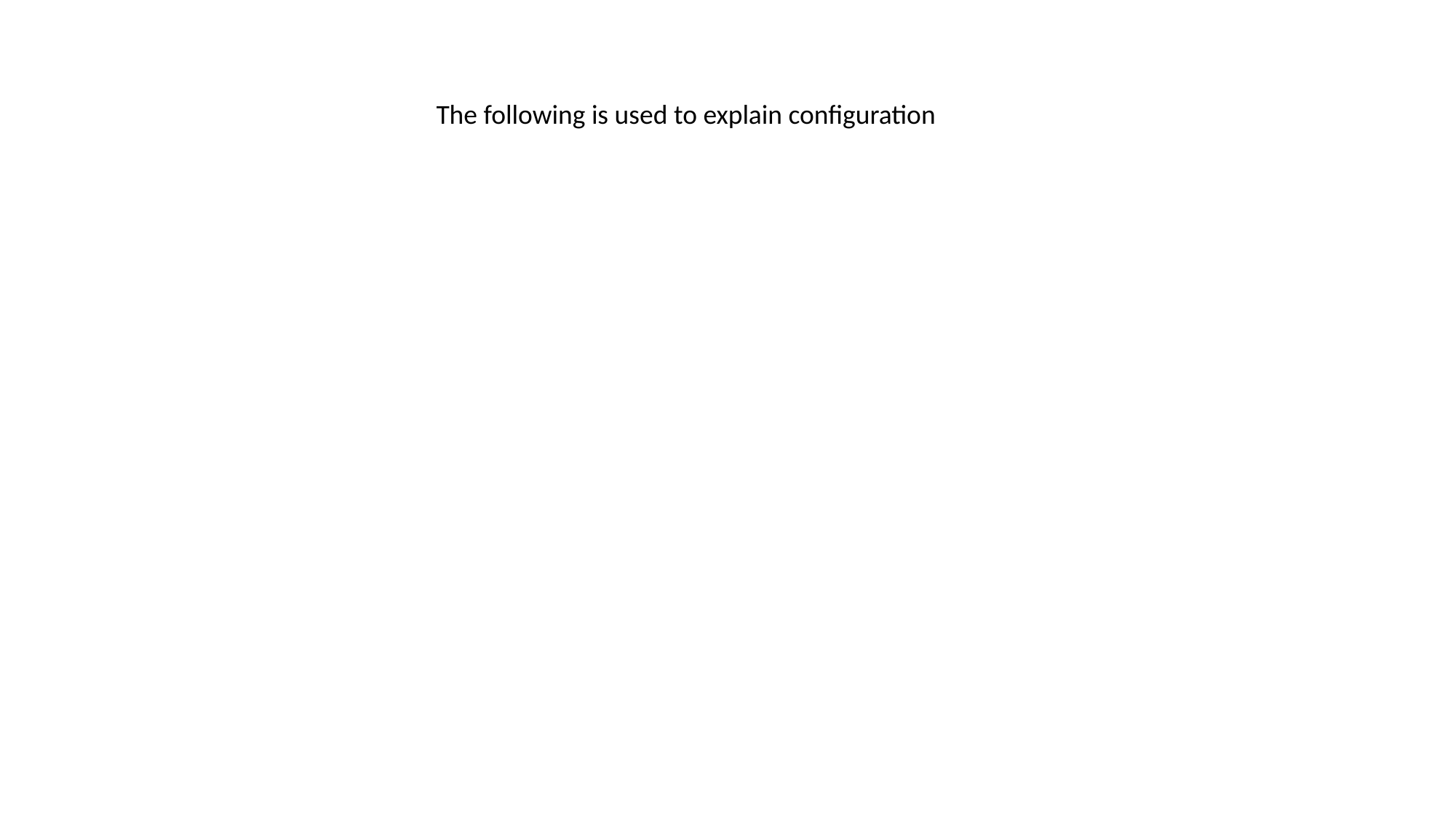

The following is used to explain configuration